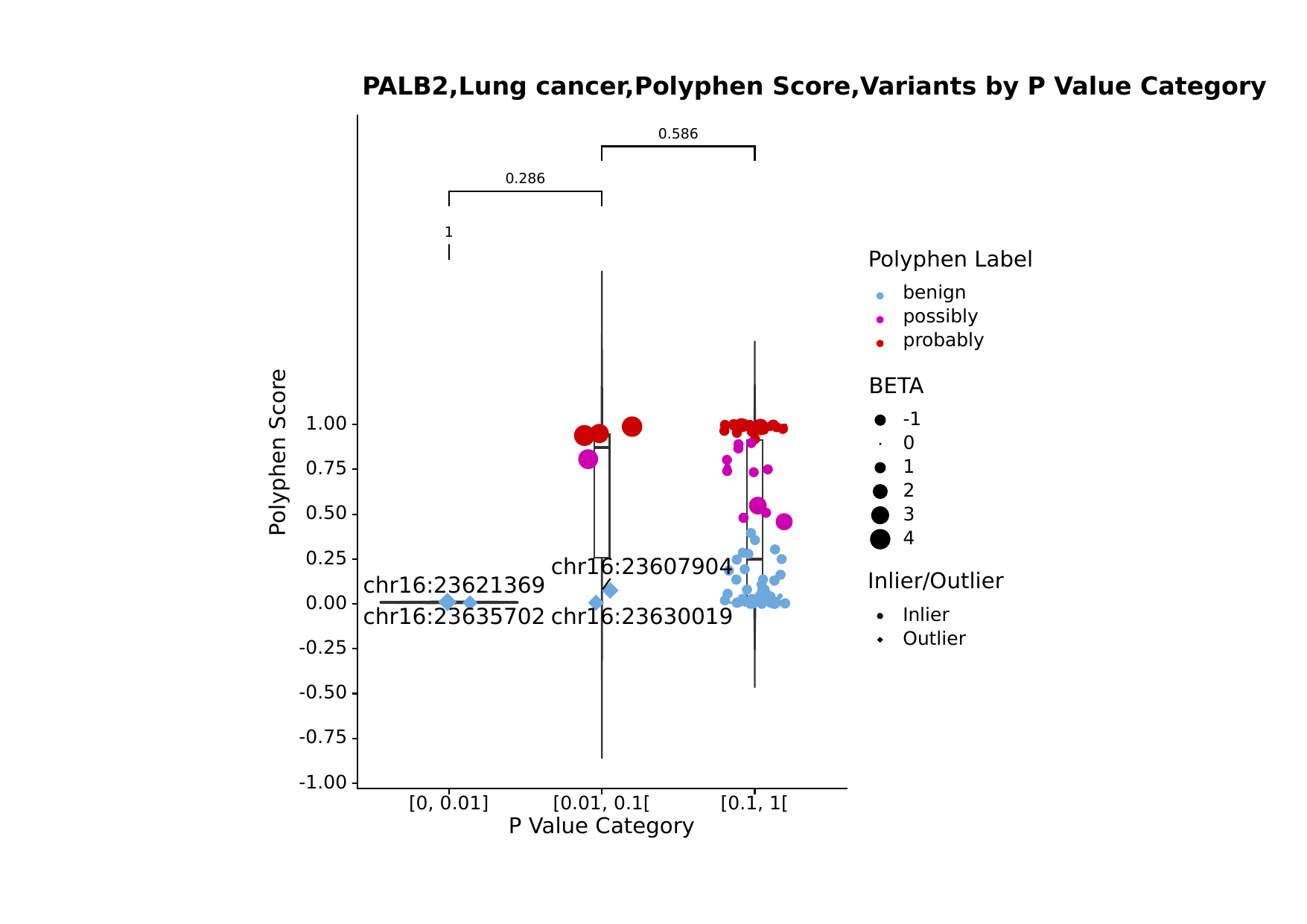

PALB2,Lung cancer,Polyphen Score,Variants by P Value Category

0.586

0.286

1

Polyphen Label

benign

possibly

probably

BETA
-1

1.00

0

Polyphen Score

1
0.75

2

0.50

3

4

0.25

chr16:23607904

Inlier/Outlier

chr16:23621369

0.00

Inlier
chr16:23630019
chr16:23635702

Outlier

-0.25

-0.50

-0.75

-1.00

[0, 0.01]
[0.01, 0.1[
[0.1, 1[
P Value Category